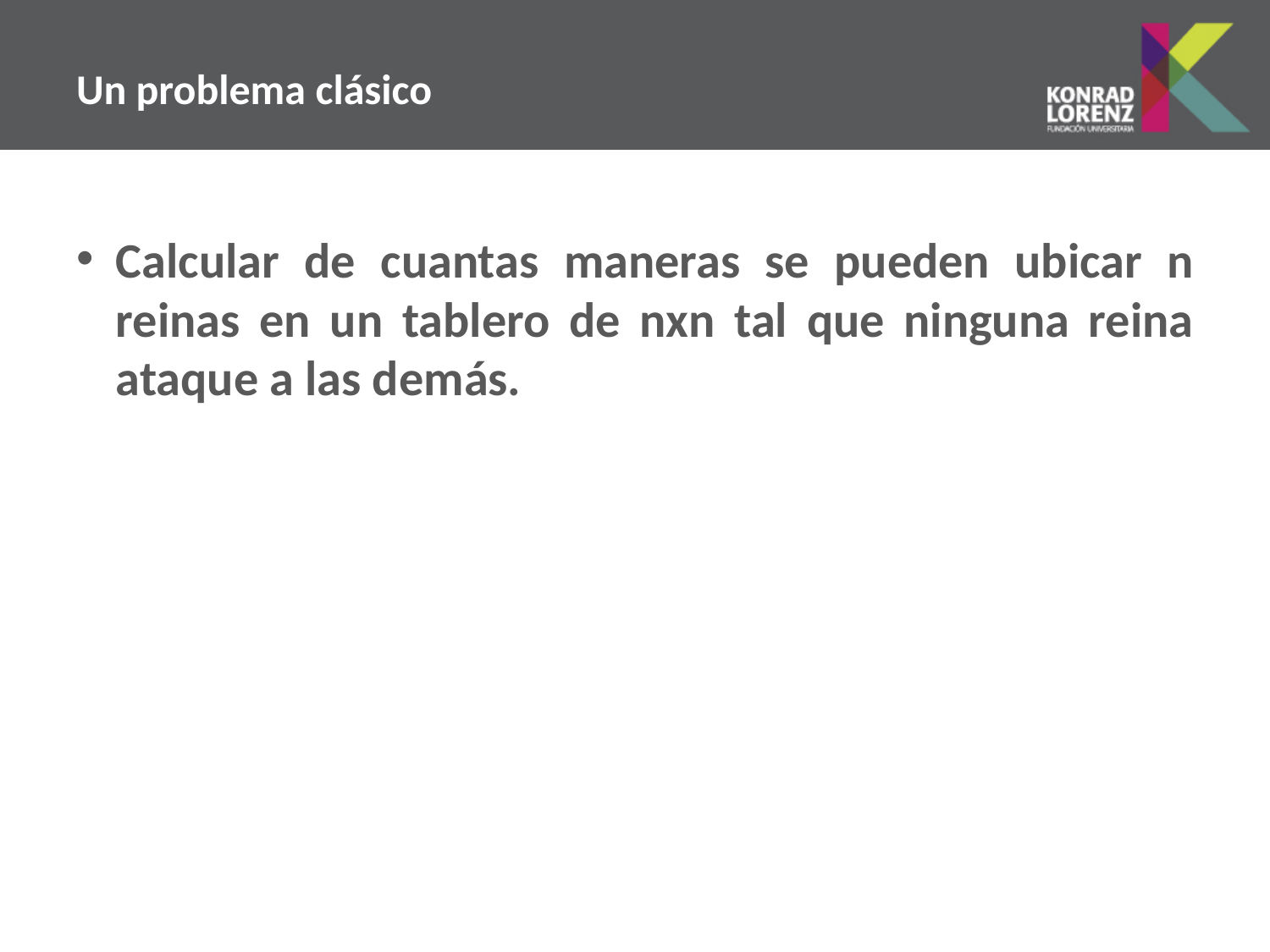

# Un problema clásico
Calcular de cuantas maneras se pueden ubicar n reinas en un tablero de nxn tal que ninguna reina ataque a las demás.